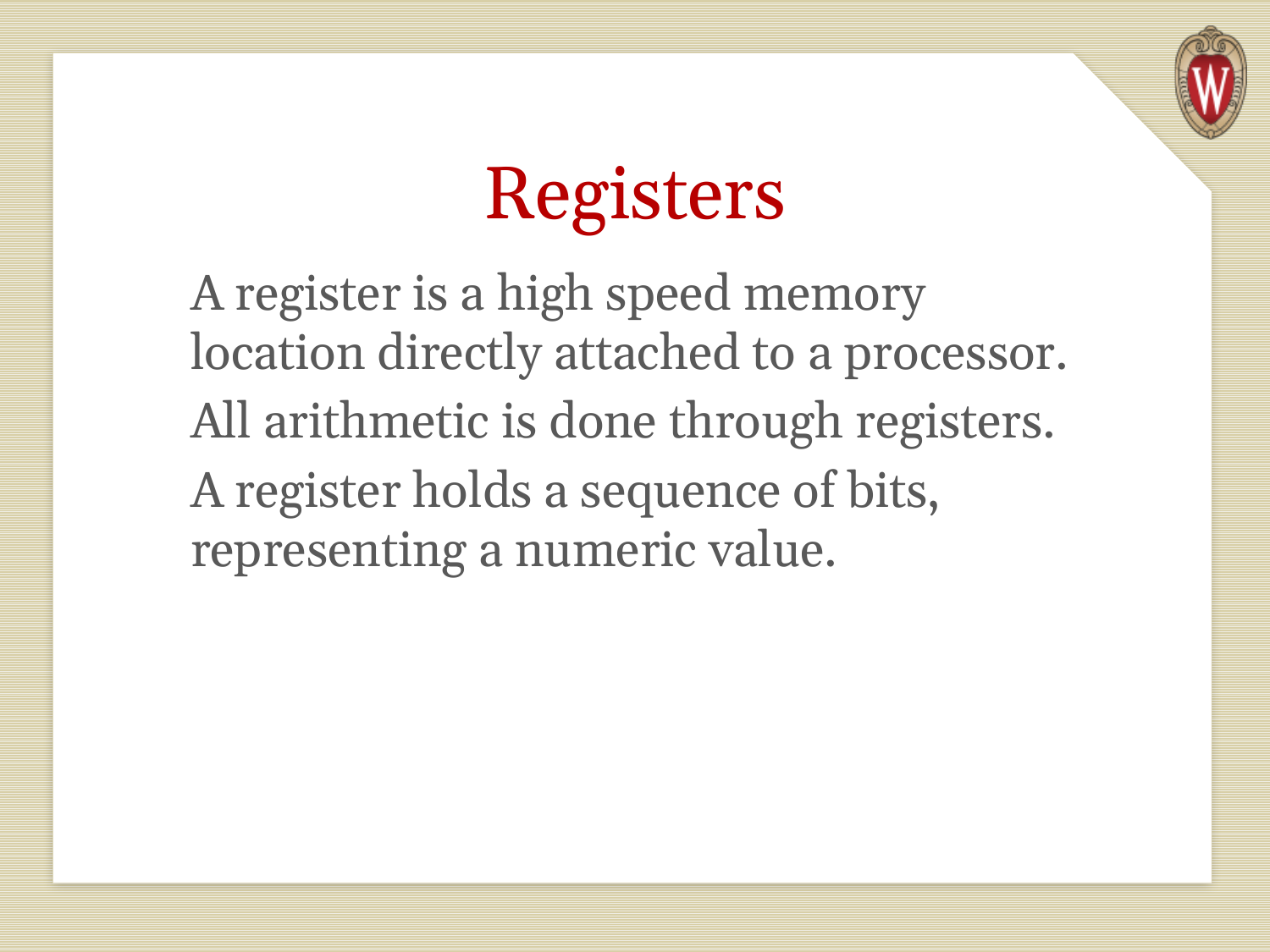

# Registers
A register is a high speed memory location directly attached to a processor.
All arithmetic is done through registers.
A register holds a sequence of bits, representing a numeric value.